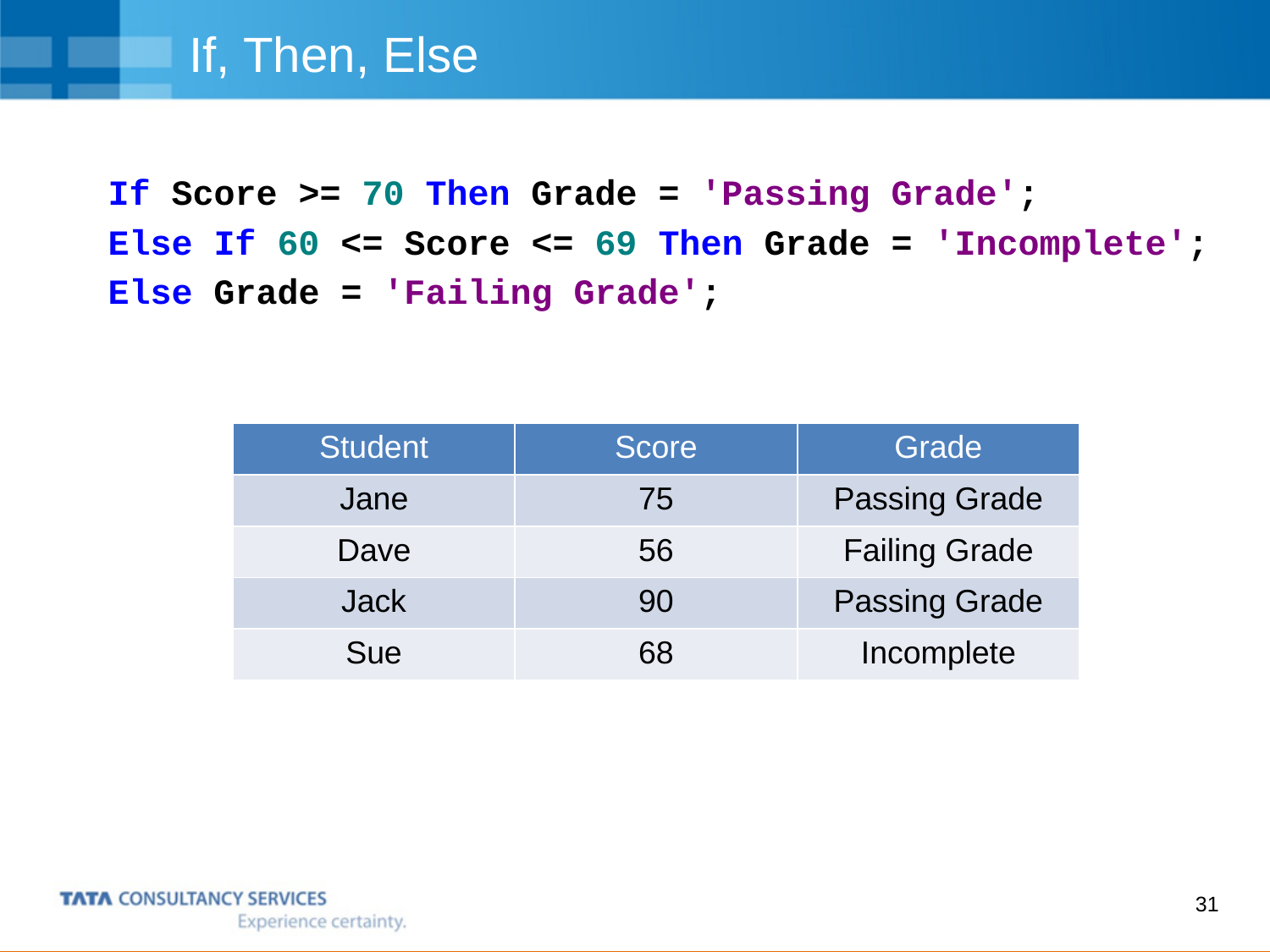

# If, Then, Else

If Score >= 70 Then Grade = 'Passing Grade';
Else If 60 <= Score <= 69 Then Grade = 'Incomplete';
Else Grade = 'Failing Grade';
| Student | Score | Grade |
| --- | --- | --- |
| Jane | 75 | Passing Grade |
| Dave | 56 | Failing Grade |
| Jack | 90 | Passing Grade |
| Sue | 68 | Incomplete |